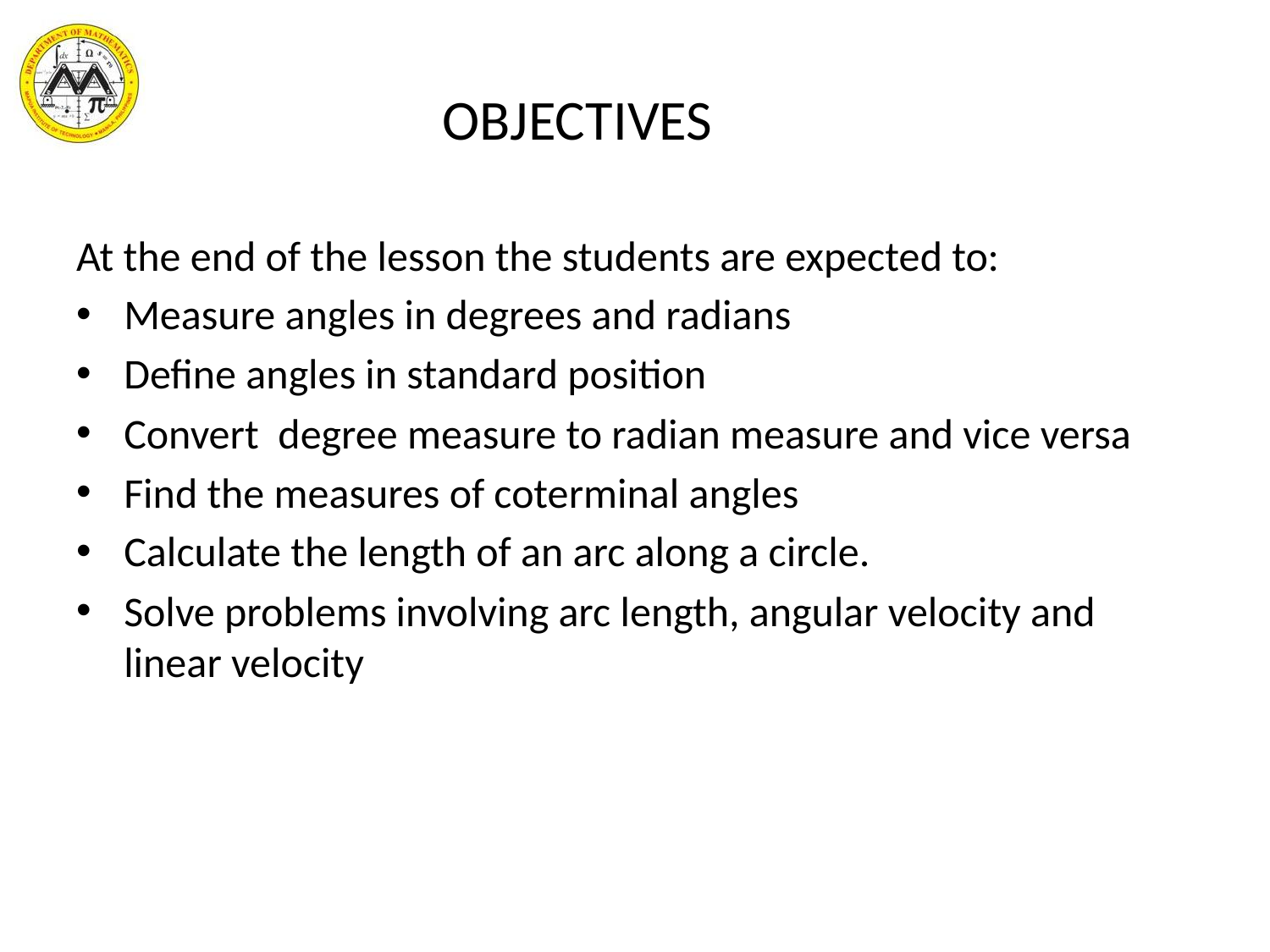

# OBJECTIVES
At the end of the lesson the students are expected to:
Measure angles in degrees and radians
Define angles in standard position
Convert  degree measure to radian measure and vice versa
Find the measures of coterminal angles
Calculate the length of an arc along a circle.
Solve problems involving arc length, angular velocity and linear velocity